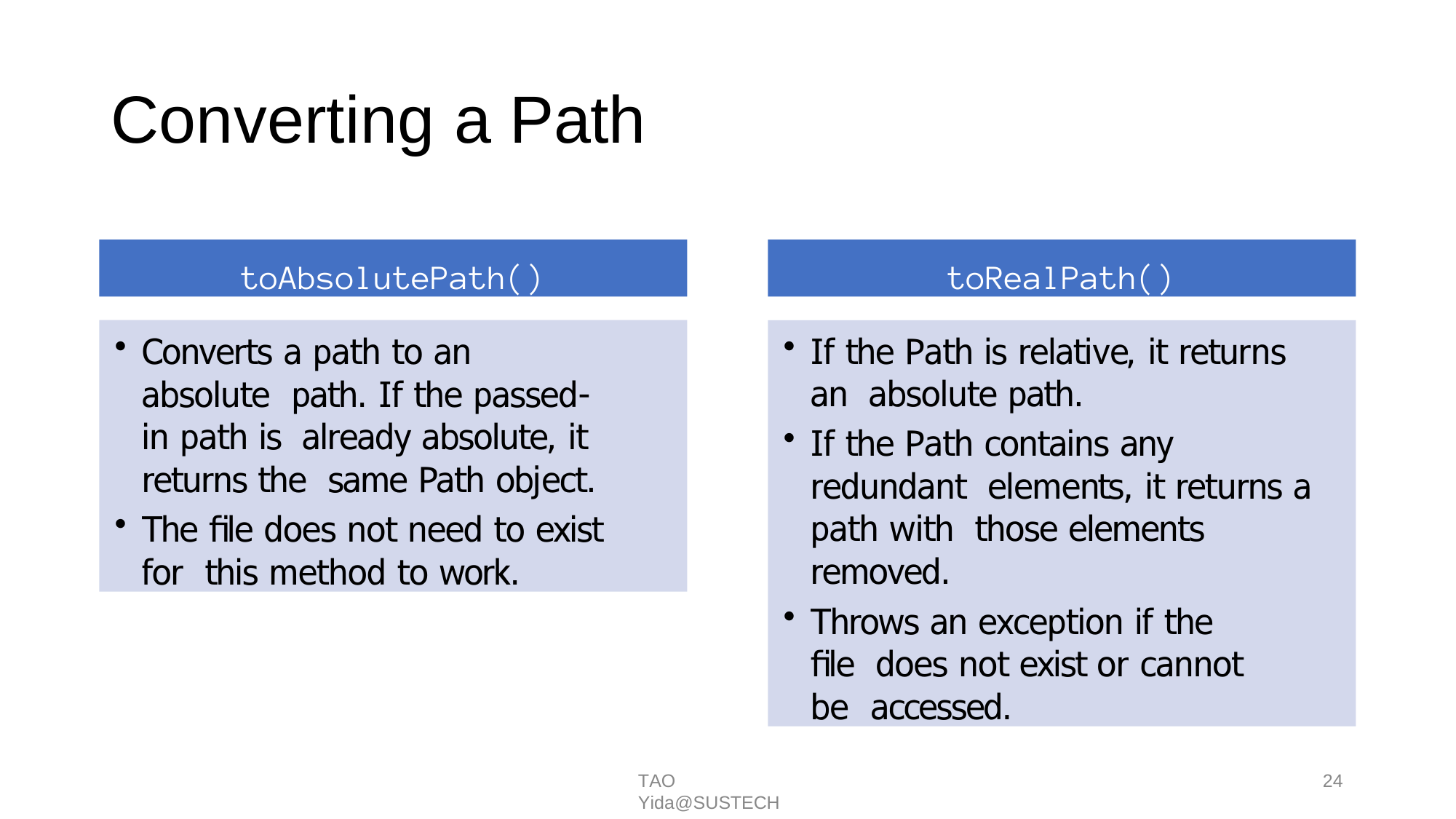

# Converting a Path
toAbsolutePath()
toRealPath()
Converts a path to an absolute  path. If the passed-in path is  already absolute, it returns the  same Path object.
The file does not need to exist for  this method to work.
If the Path is relative, it returns an  absolute path.
If the Path contains any redundant  elements, it returns a path with  those elements removed.
Throws an exception if the file  does not exist or cannot be  accessed.
TAO Yida@SUSTECH
24